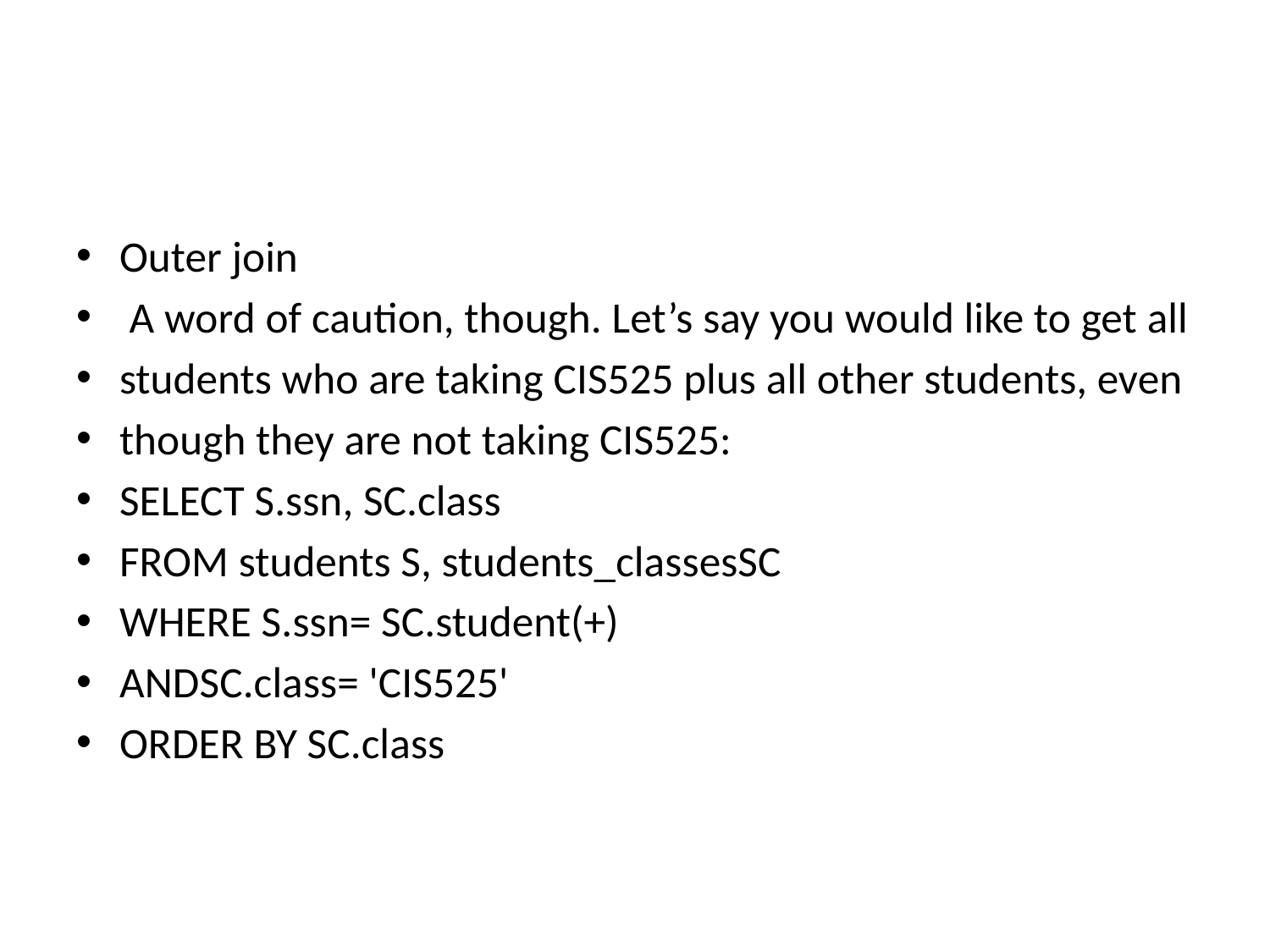

#
Outer join
 A word of caution, though. Let’s say you would like to get all
students who are taking CIS525 plus all other students, even
though they are not taking CIS525:
SELECT S.ssn, SC.class
FROM students S, students_classesSC
WHERE S.ssn= SC.student(+)
ANDSC.class= 'CIS525'
ORDER BY SC.class